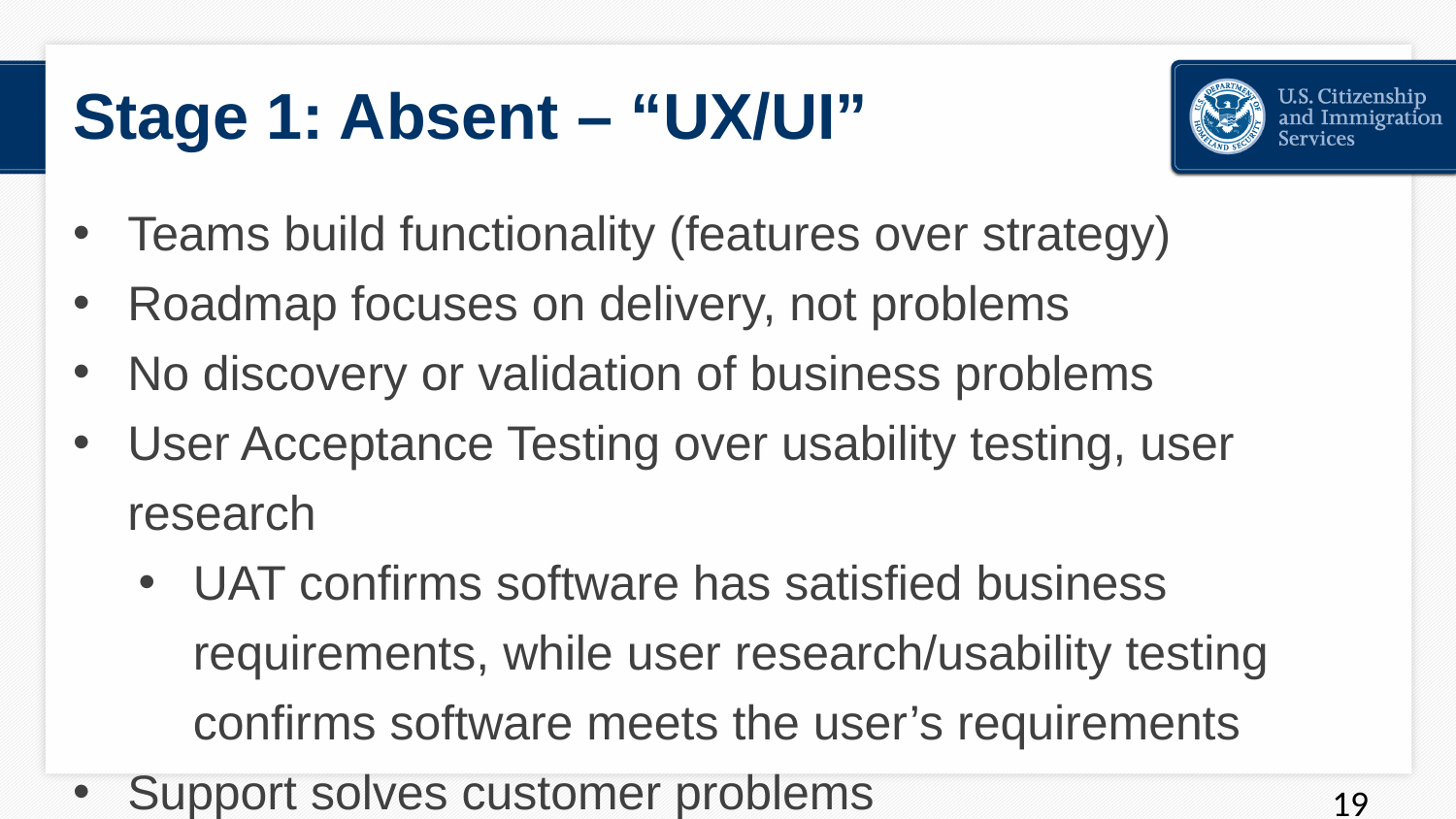

# Stage 1: Absent – “UX/UI”
Teams build functionality (features over strategy)
Roadmap focuses on delivery, not problems
No discovery or validation of business problems
User Acceptance Testing over usability testing, user research
UAT confirms software has satisfied business requirements, while user research/usability testing  confirms software meets the user’s requirements
Support solves customer problems
19